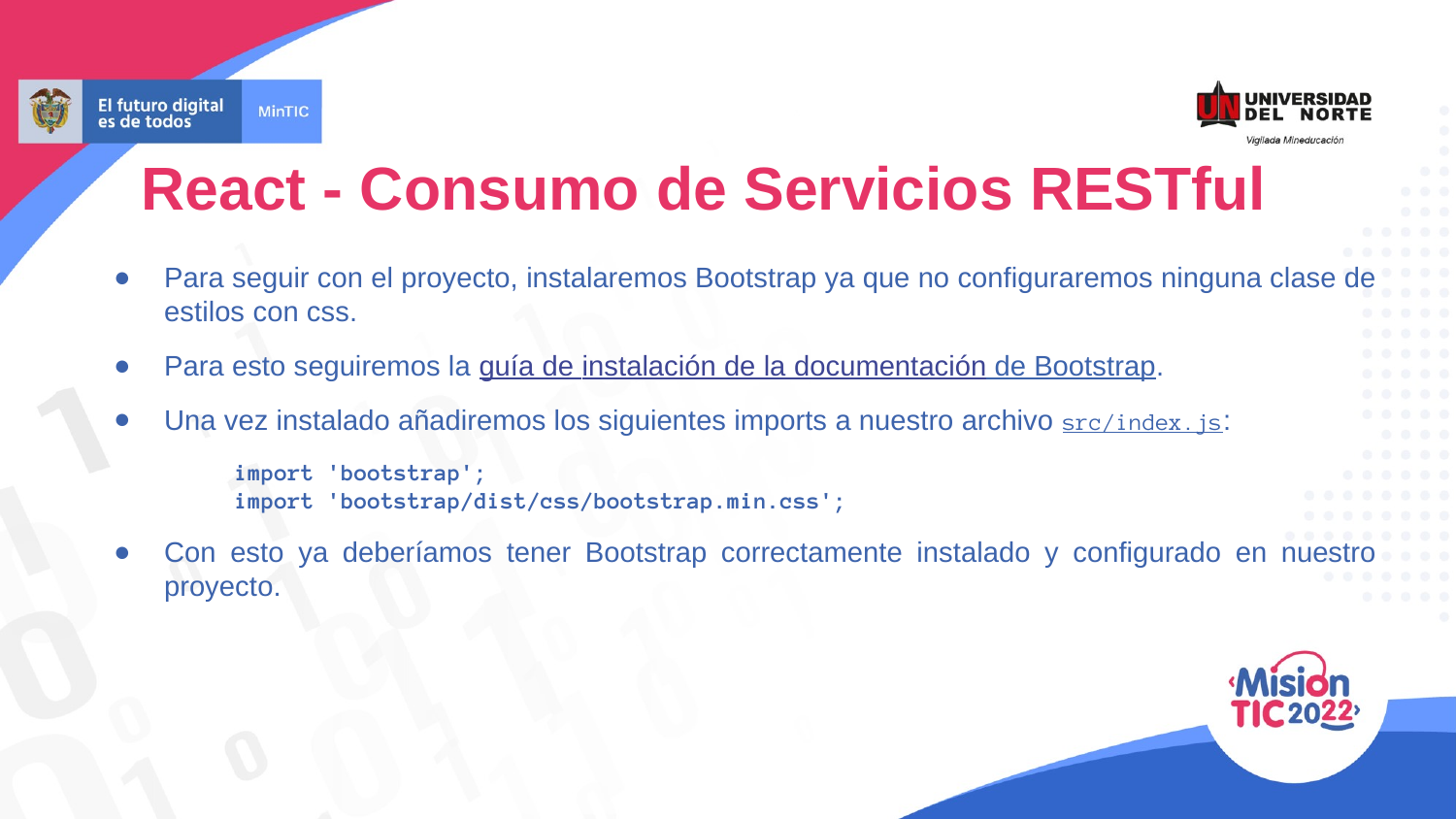

React - Consumo de Servicios RESTful
Para seguir con el proyecto, instalaremos Bootstrap ya que no configuraremos ninguna clase de estilos con css.
Para esto seguiremos la guía de instalación de la documentación de Bootstrap.
Una vez instalado añadiremos los siguientes imports a nuestro archivo src/index.js:
import 'bootstrap';
import 'bootstrap/dist/css/bootstrap.min.css';
Con esto ya deberíamos tener Bootstrap correctamente instalado y configurado en nuestro proyecto.